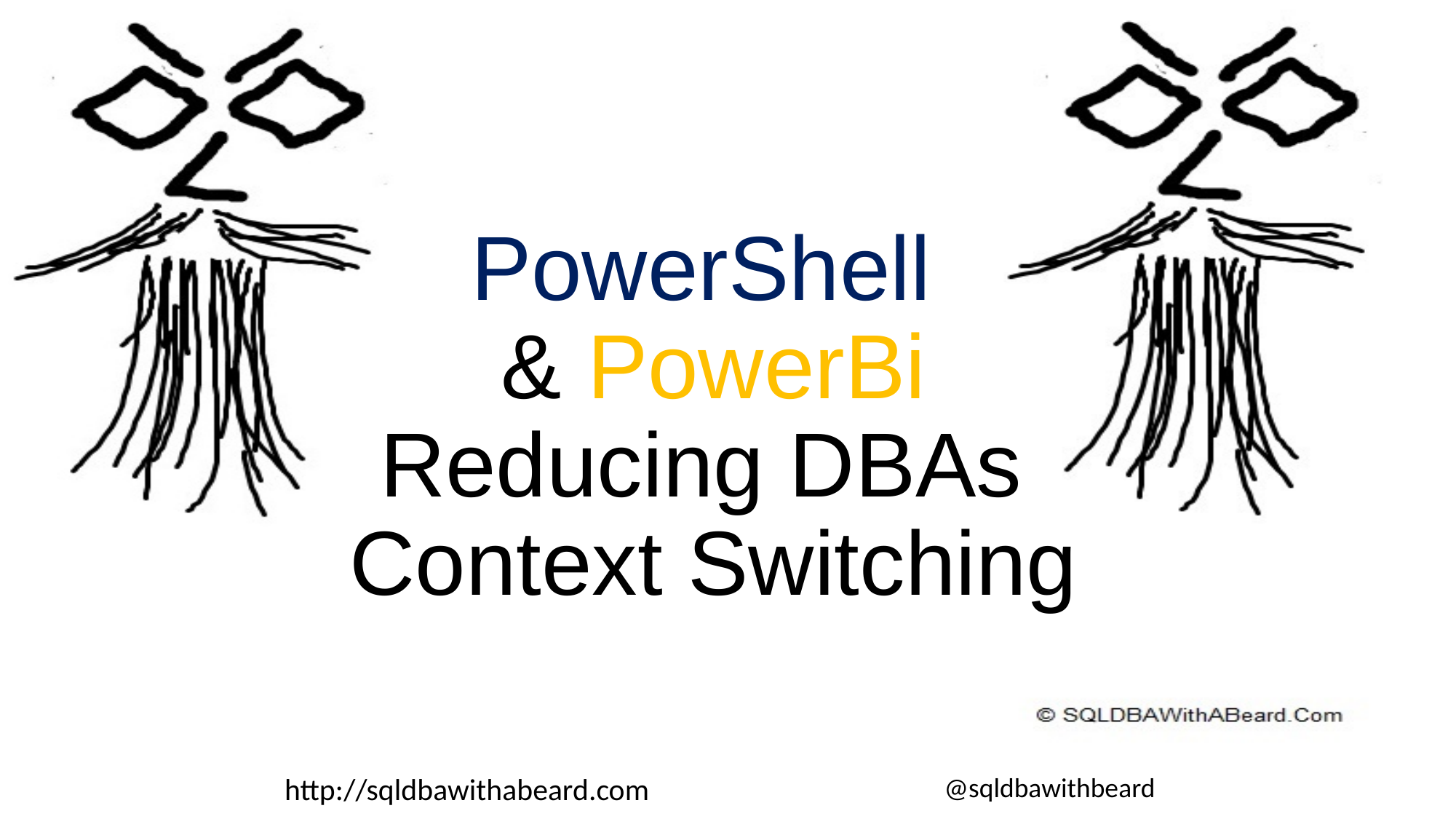

# PowerShell & PowerBi Reducing DBAs Context Switching
http://sqldbawithabeard.com
@sqldbawithbeard